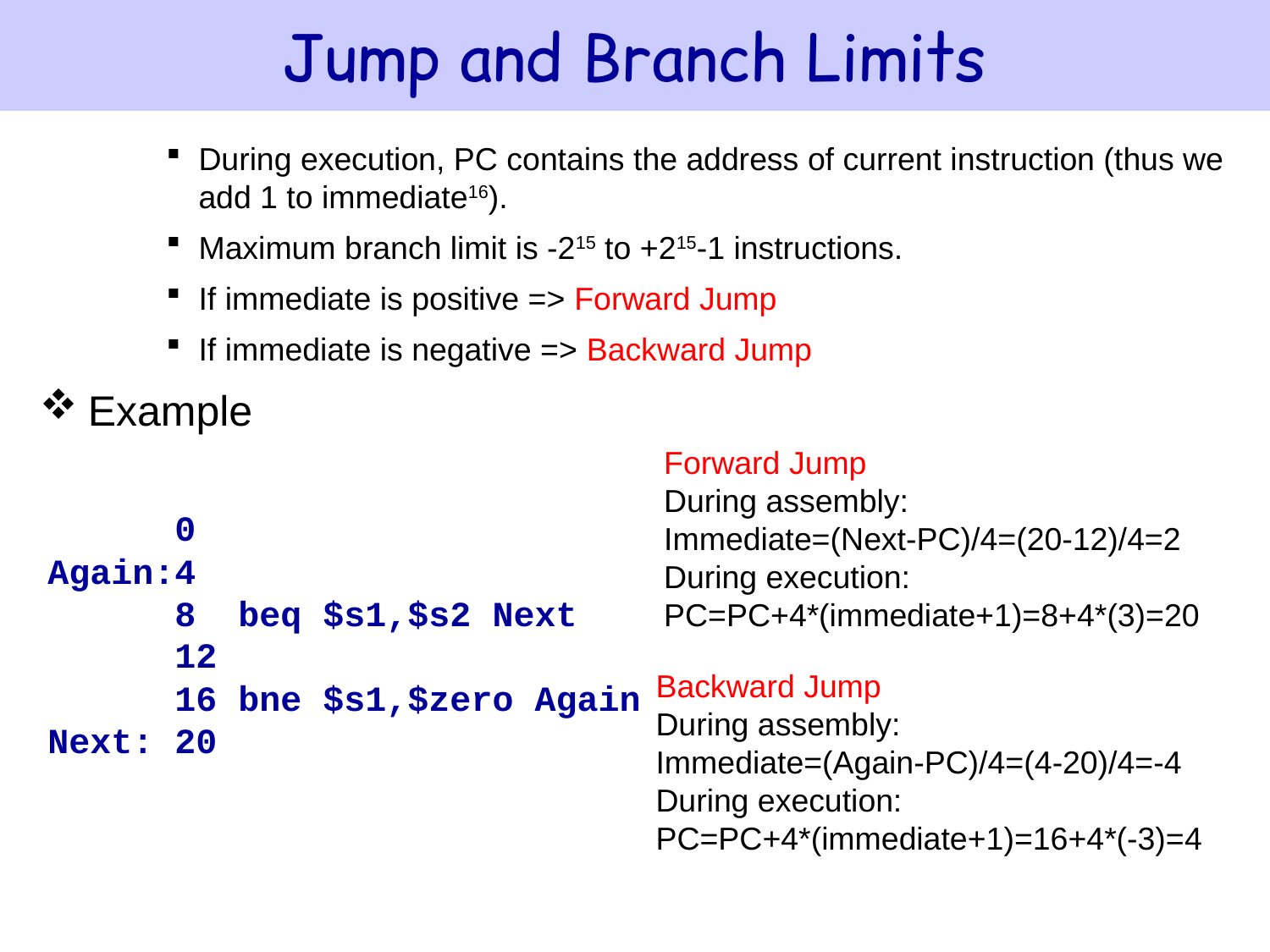

# Jump and Branch Limits
During execution, PC contains the address of current instruction (thus we add 1 to immediate16).
Maximum branch limit is -215 to +215-1 instructions.
If immediate is positive => Forward Jump
If immediate is negative => Backward Jump
Example

Forward Jump
During assembly:
Immediate=(Next-PC)/4=(20-12)/4=2
During execution:
PC=PC+4*(immediate+1)=8+4*(3)=20
	0
Again:4
	8  beq $s1,$s2 Next
 	12
	16 bne $s1,$zero Again
Next:	20
Backward Jump
During assembly:
Immediate=(Again-PC)/4=(4-20)/4=-4
During execution:
PC=PC+4*(immediate+1)=16+4*(-3)=4